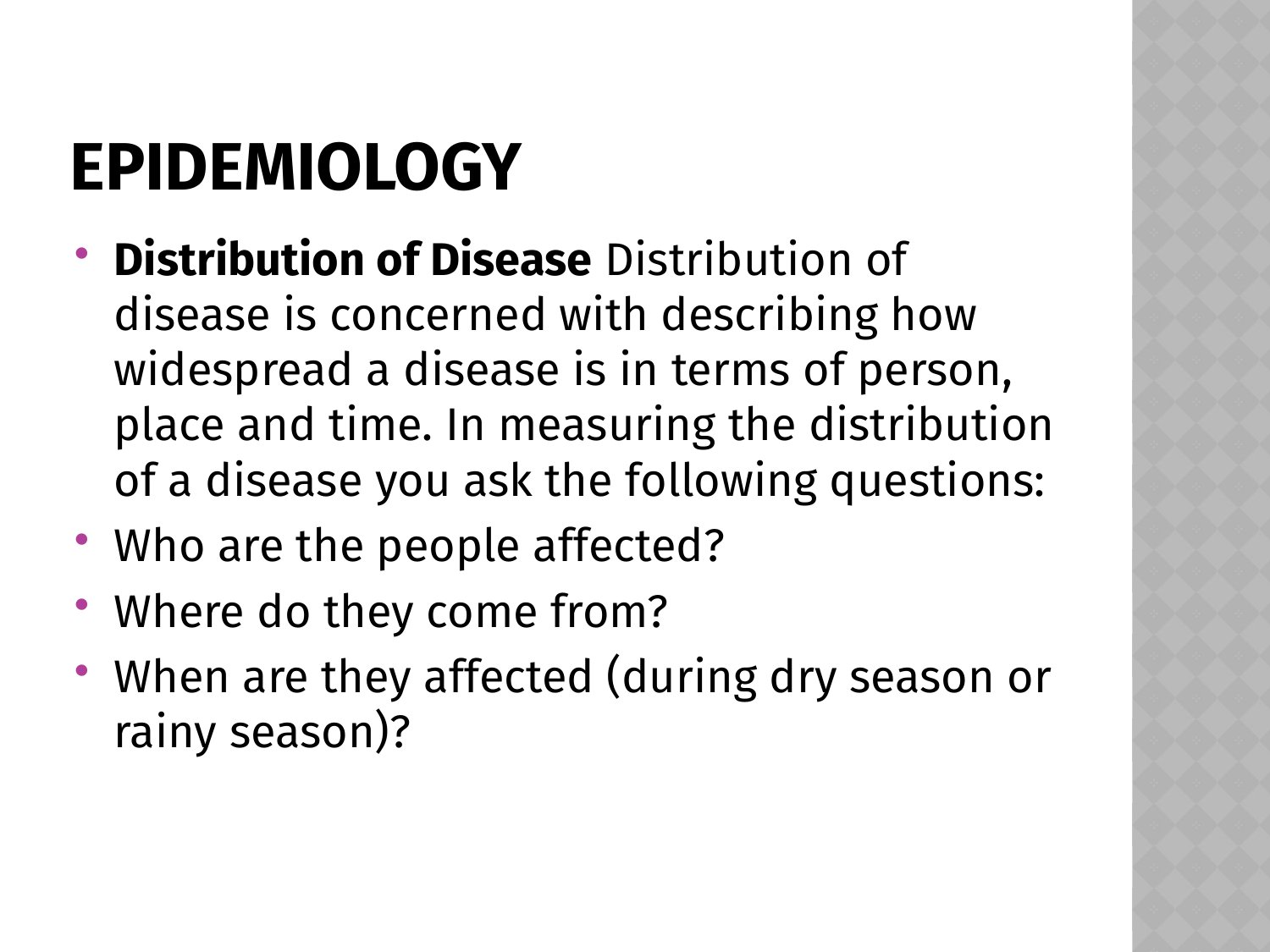

# EPIDEMIOLOGY
Distribution of Disease Distribution of disease is concerned with describing how widespread a disease is in terms of person, place and time. In measuring the distribution of a disease you ask the following questions:
Who are the people affected?
Where do they come from?
When are they affected (during dry season or rainy season)?